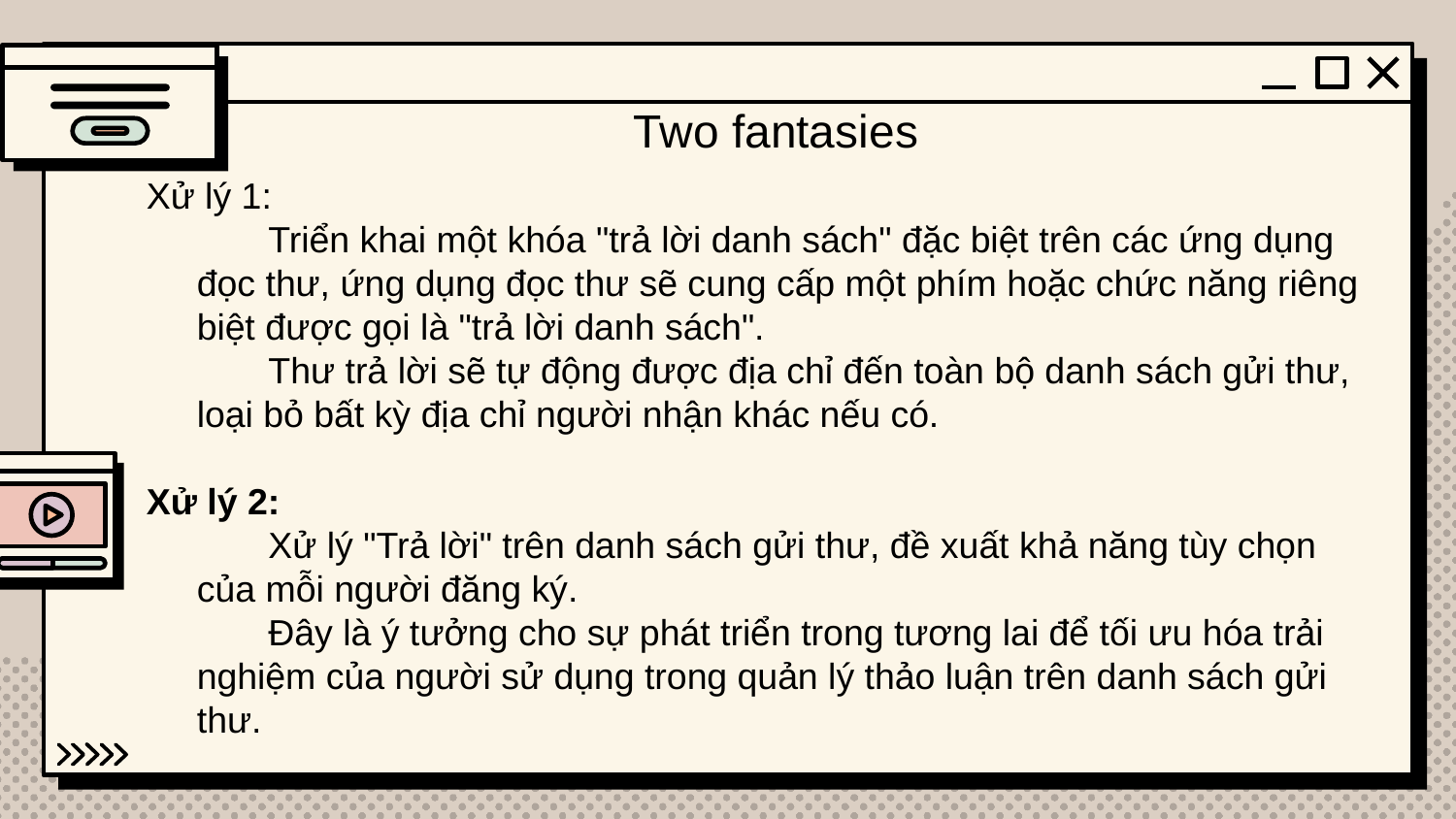

Two fantasies
Xử lý 1:
	       Triển khai một khóa "trả lời danh sách" đặc biệt trên các ứng dụng đọc thư, ứng dụng đọc thư sẽ cung cấp một phím hoặc chức năng riêng biệt được gọi là "trả lời danh sách".
	       Thư trả lời sẽ tự động được địa chỉ đến toàn bộ danh sách gửi thư, loại bỏ bất kỳ địa chỉ người nhận khác nếu có.

Xử lý 2:
	       Xử lý "Trả lời" trên danh sách gửi thư, đề xuất khả năng tùy chọn của mỗi người đăng ký.
	       Đây là ý tưởng cho sự phát triển trong tương lai để tối ưu hóa trải nghiệm của người sử dụng trong quản lý thảo luận trên danh sách gửi thư.